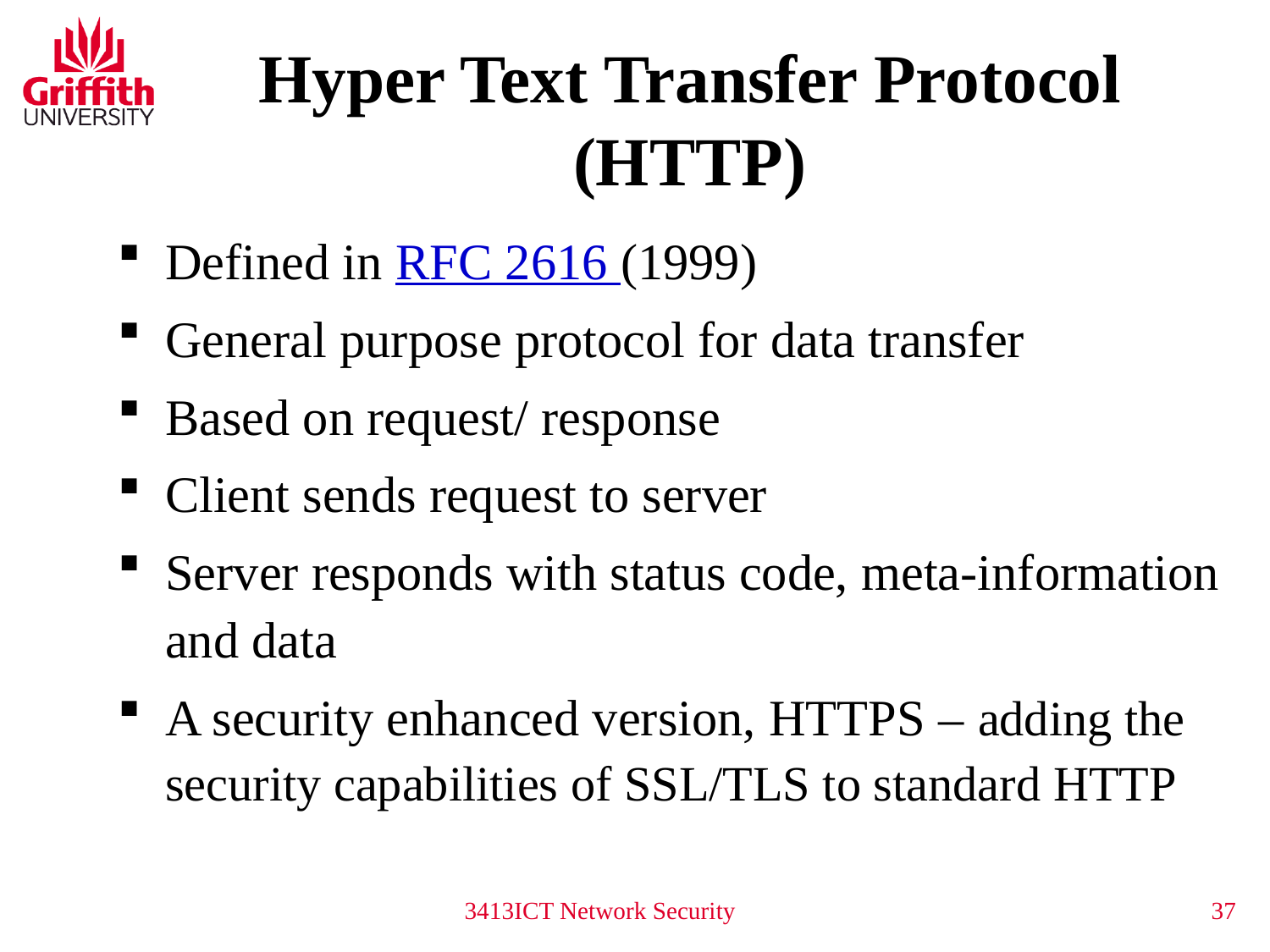

Hyper Text Transfer Protocol (HTTP)
Defined in RFC 2616 (1999)
General purpose protocol for data transfer
Based on request/ response
Client sends request to server
Server responds with status code, meta-information and data
A security enhanced version, HTTPS – adding the security capabilities of SSL/TLS to standard HTTP
3413ICT Network Security
37